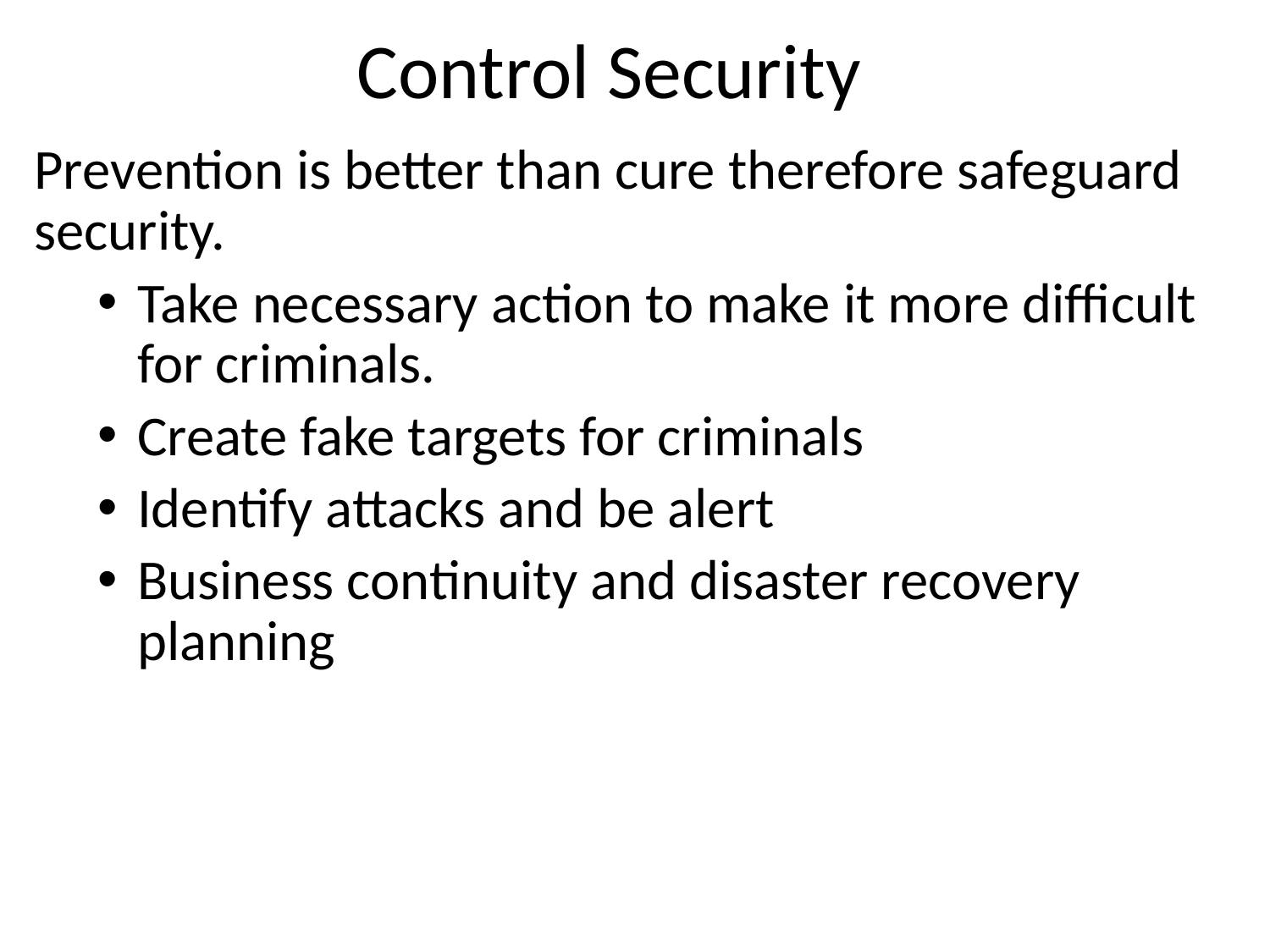

# Control Security
Prevention is better than cure therefore safeguard security.
Take necessary action to make it more difficult for criminals.
Create fake targets for criminals
Identify attacks and be alert
Business continuity and disaster recovery planning